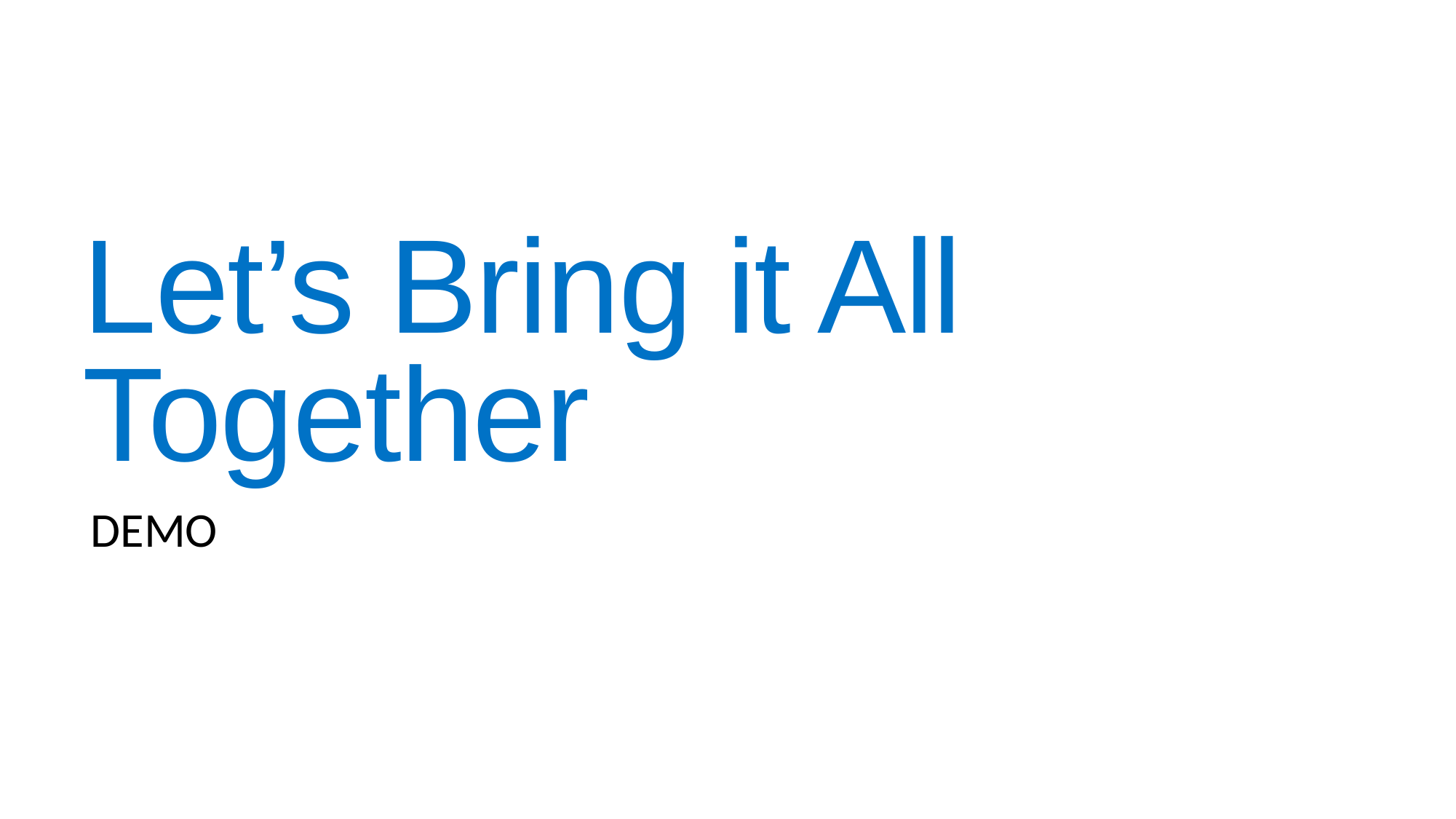

# Let’s Bring it All Together
DEMO